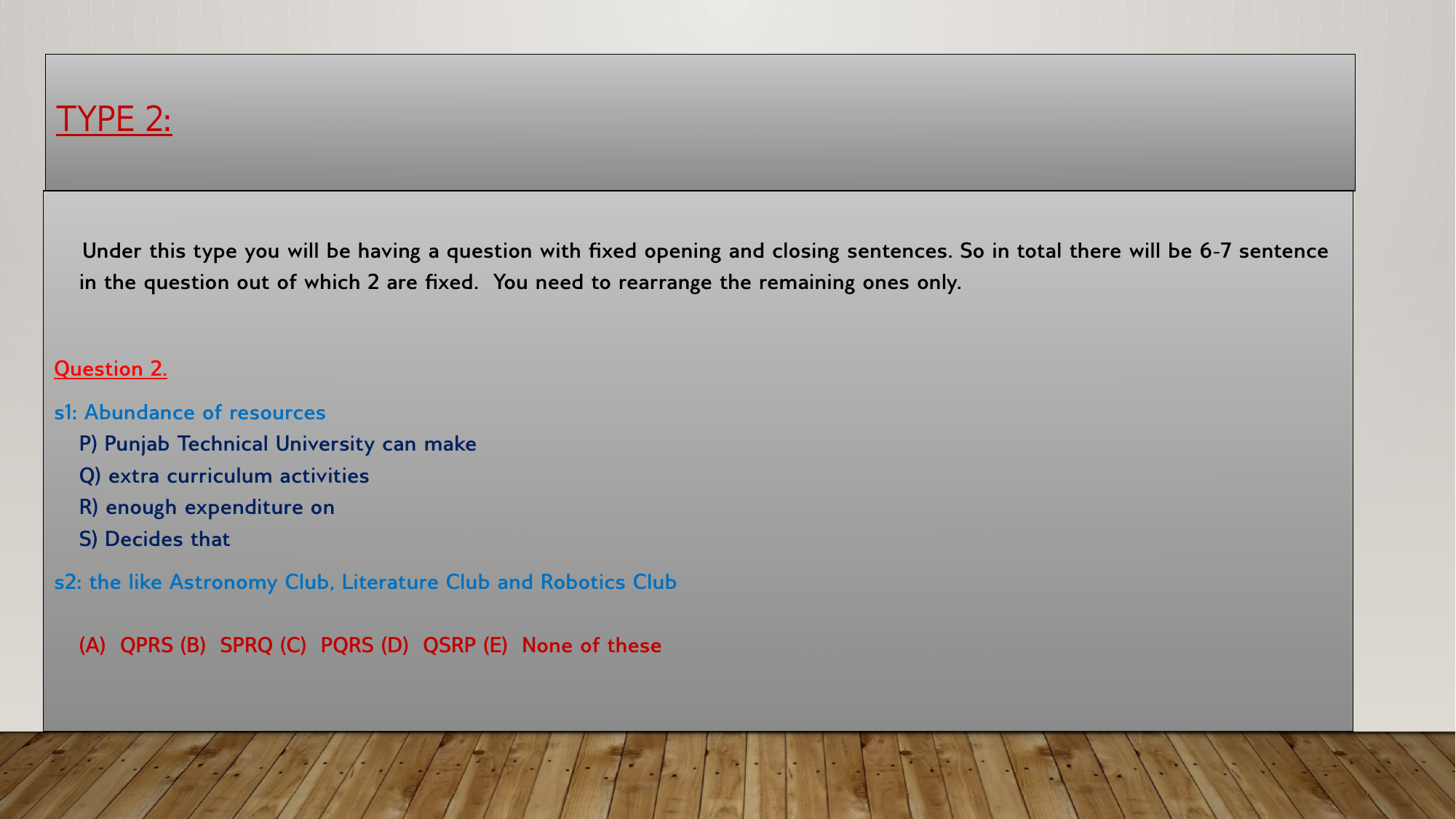

# Type 2:

    Under this type you will be having a question with fixed opening and closing sentences. So in total there will be 6-7 sentence in the question out of which 2 are fixed.  You need to rearrange the remaining ones only.

Question 2.
s1: Abundance of resources
P) Punjab Technical University can make
Q) extra curriculum activities
R) enough expenditure on
S) Decides that
s2: the like Astronomy Club, Literature Club and Robotics Club
(A)  QPRS (B)  SPRQ (C)  PQRS (D)  QSRP (E)  None of these